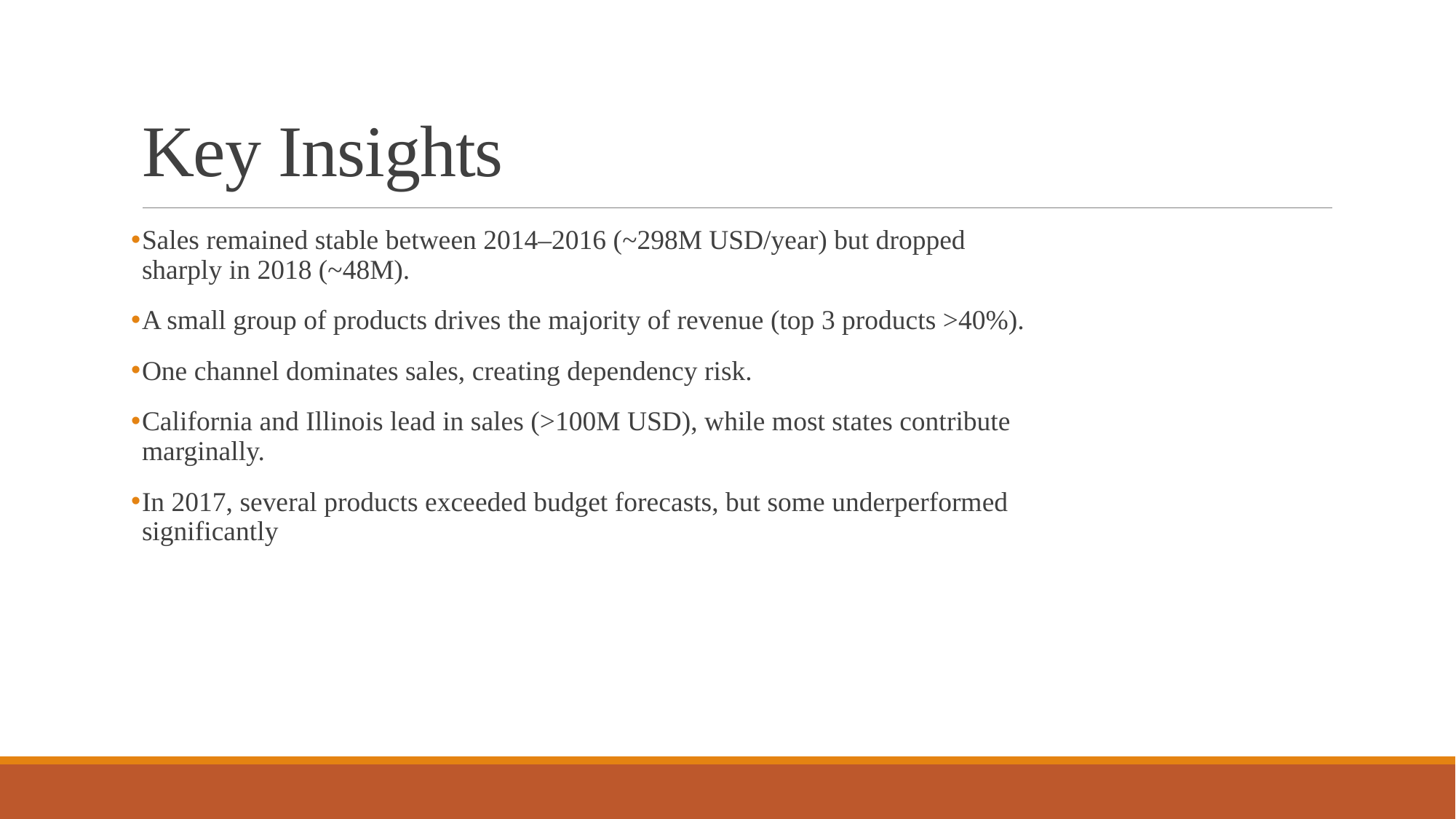

# Key Insights
Sales remained stable between 2014–2016 (~298M USD/year) but dropped sharply in 2018 (~48M).
A small group of products drives the majority of revenue (top 3 products >40%).
One channel dominates sales, creating dependency risk.
California and Illinois lead in sales (>100M USD), while most states contribute marginally.
In 2017, several products exceeded budget forecasts, but some underperformed significantly